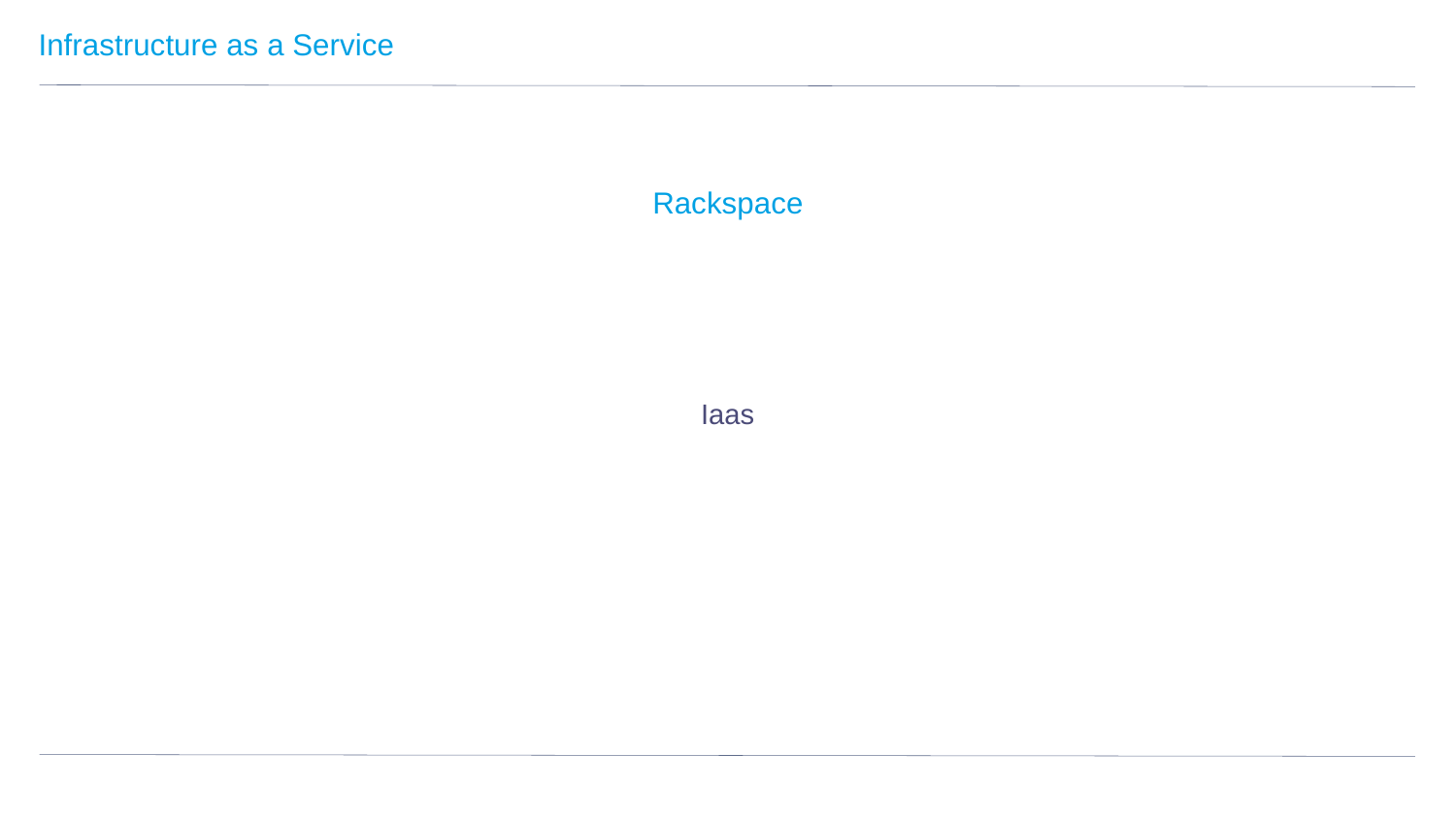

# Infrastructure as a Service
Rackspace
Iaas